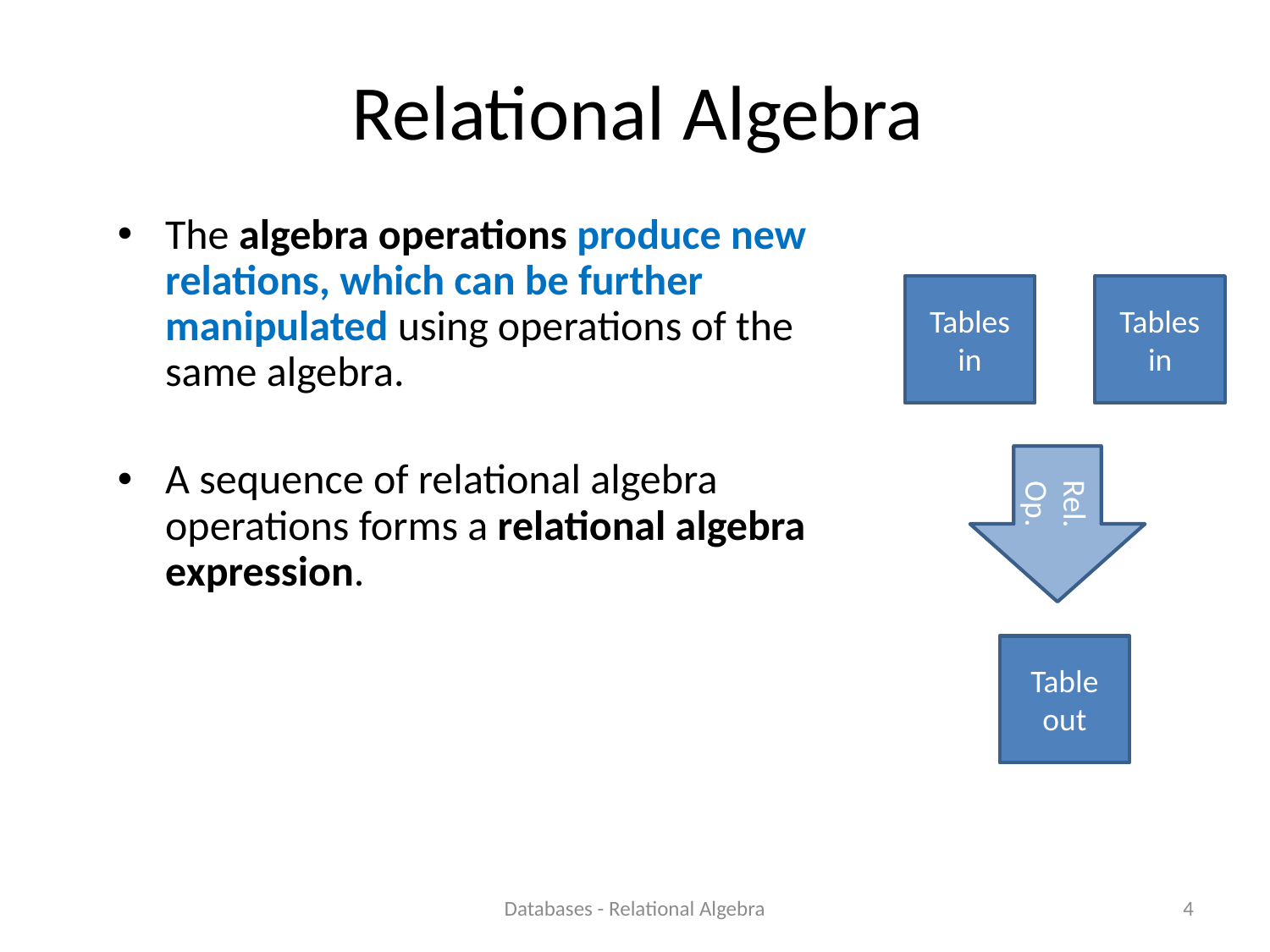

# Relational Algebra
The algebra operations produce new relations, which can be further manipulated using operations of the same algebra.

A sequence of relational algebra operations forms a relational algebra expression.
Tables in
Tables in
Rel. Op.
Table out

Databases - Relational Algebra
4